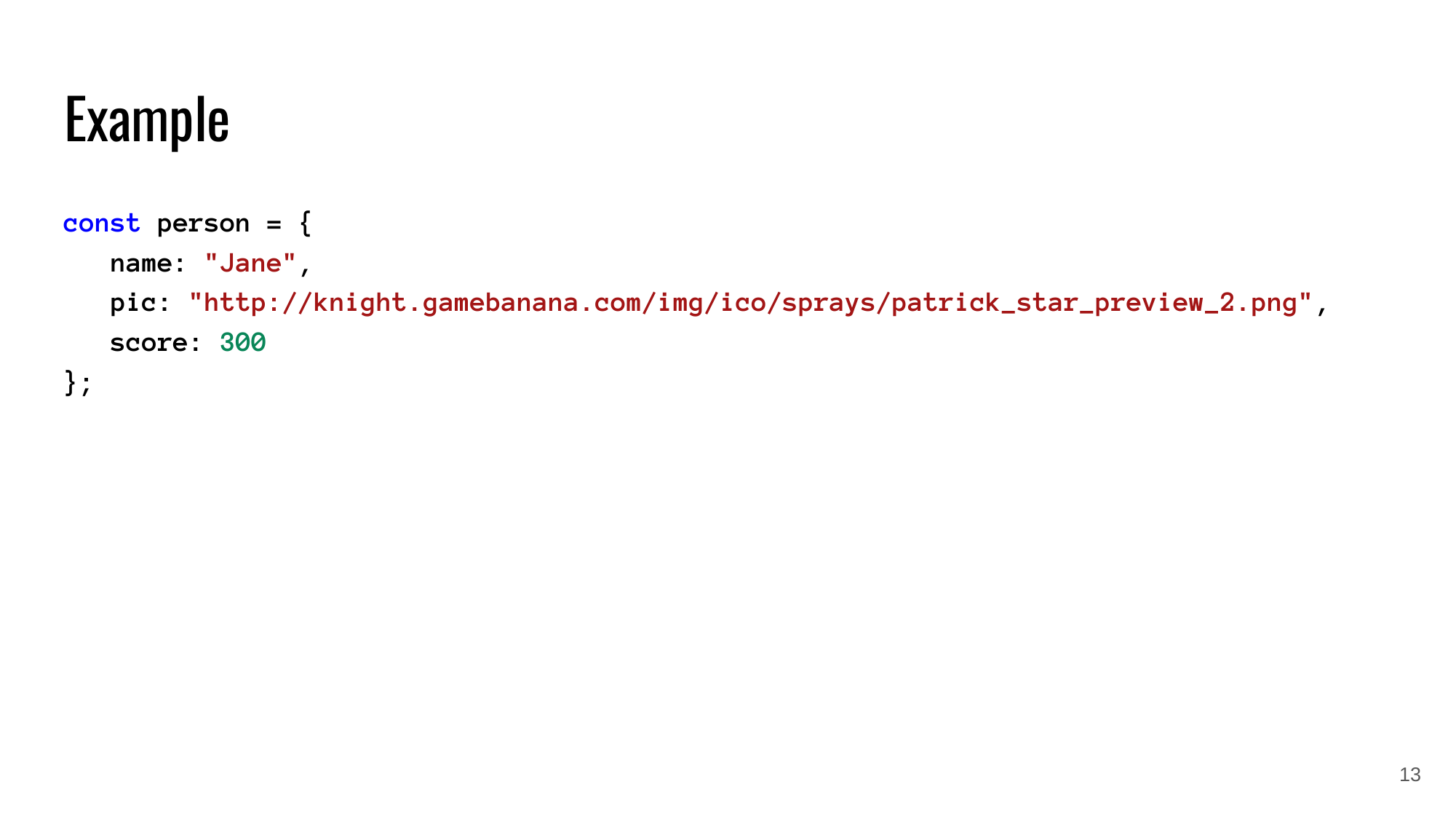

# Example
const person = {
   name: "Jane",
   pic: "http://knight.gamebanana.com/img/ico/sprays/patrick_star_preview_2.png",
   score: 300
};

13